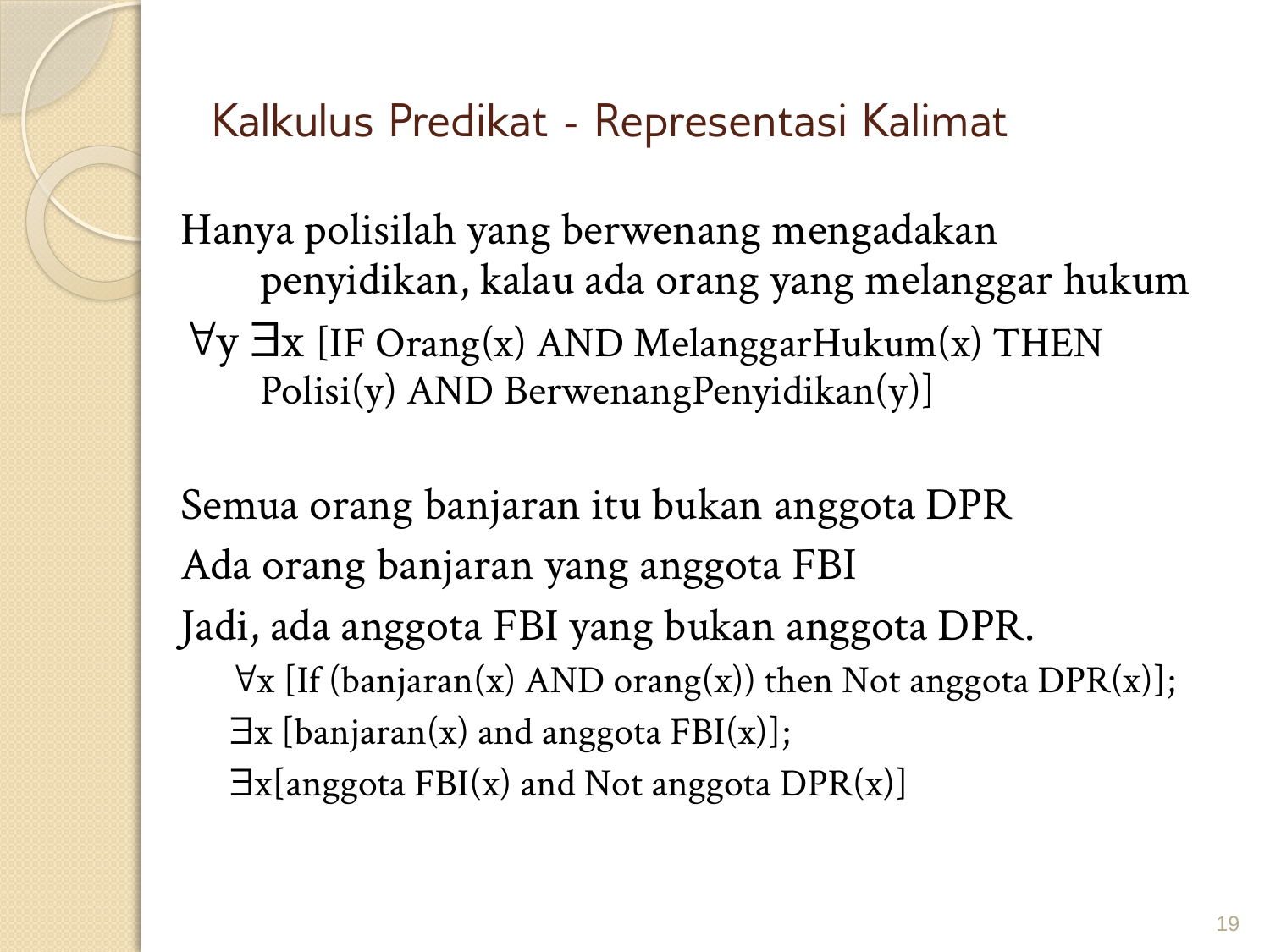

# Kalkulus Predikat - Representasi Kalimat
Hanya polisilah yang berwenang mengadakan penyidikan, kalau ada orang yang melanggar hukum
∀y ∃x [IF Orang(x) AND MelanggarHukum(x) THEN Polisi(y) AND BerwenangPenyidikan(y)]

Semua orang banjaran itu bukan anggota DPR
Ada orang banjaran yang anggota FBI
Jadi, ada anggota FBI yang bukan anggota DPR.
∀x [If (banjaran(x) AND orang(x)) then Not anggota DPR(x)];
∃x [banjaran(x) and anggota FBI(x)];
∃x[anggota FBI(x) and Not anggota DPR(x)]
19